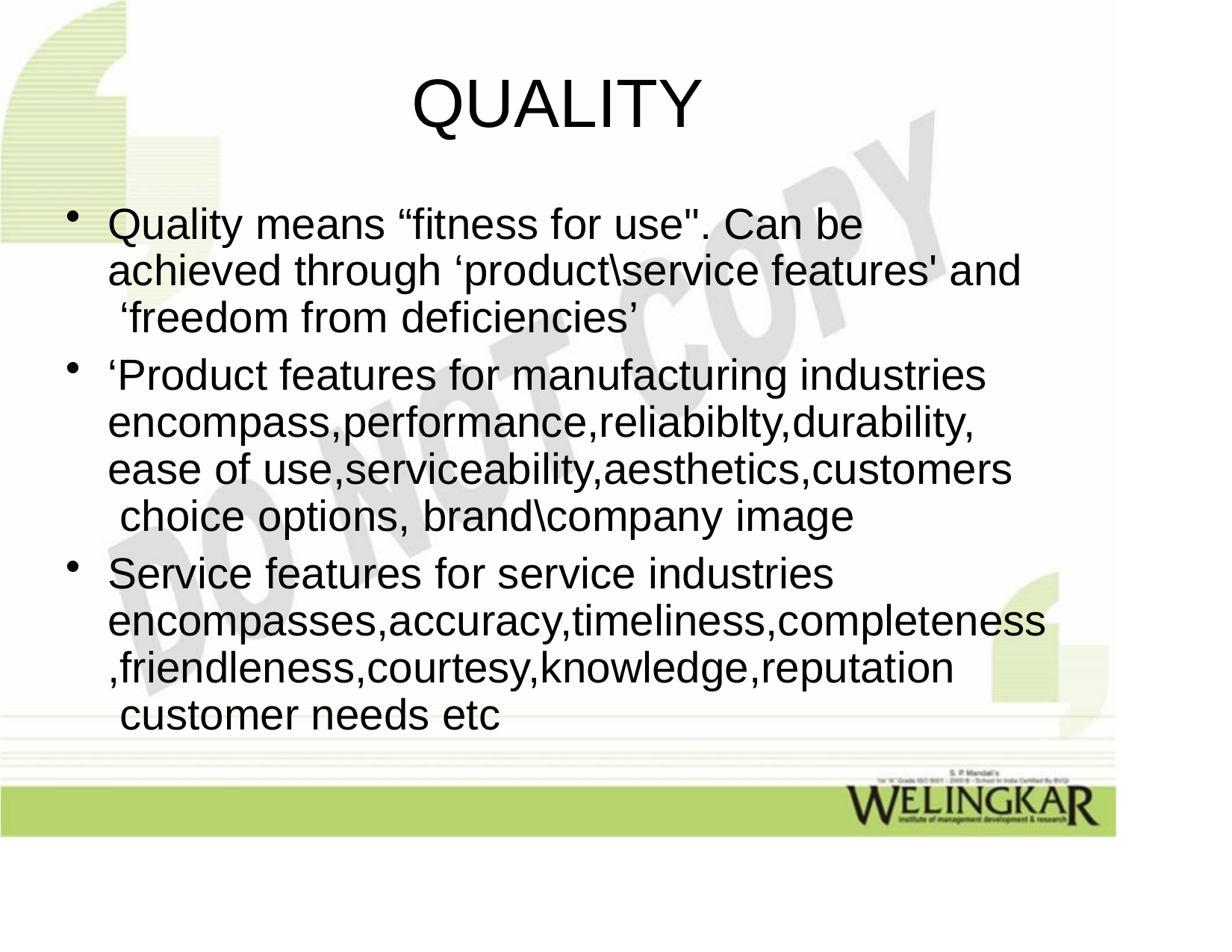

# QUALITY
Quality means “fitness for use". Can be  achieved through ‘product\service features' and  ‘freedom from deficiencies’
‘Product features for manufacturing industries  encompass,performance,reliabiblty,durability,  ease of use,serviceability,aesthetics,customers  choice options, brand\company image
Service features for service industries  encompasses,accuracy,timeliness,completeness
,friendleness,courtesy,knowledge,reputation  customer needs etc